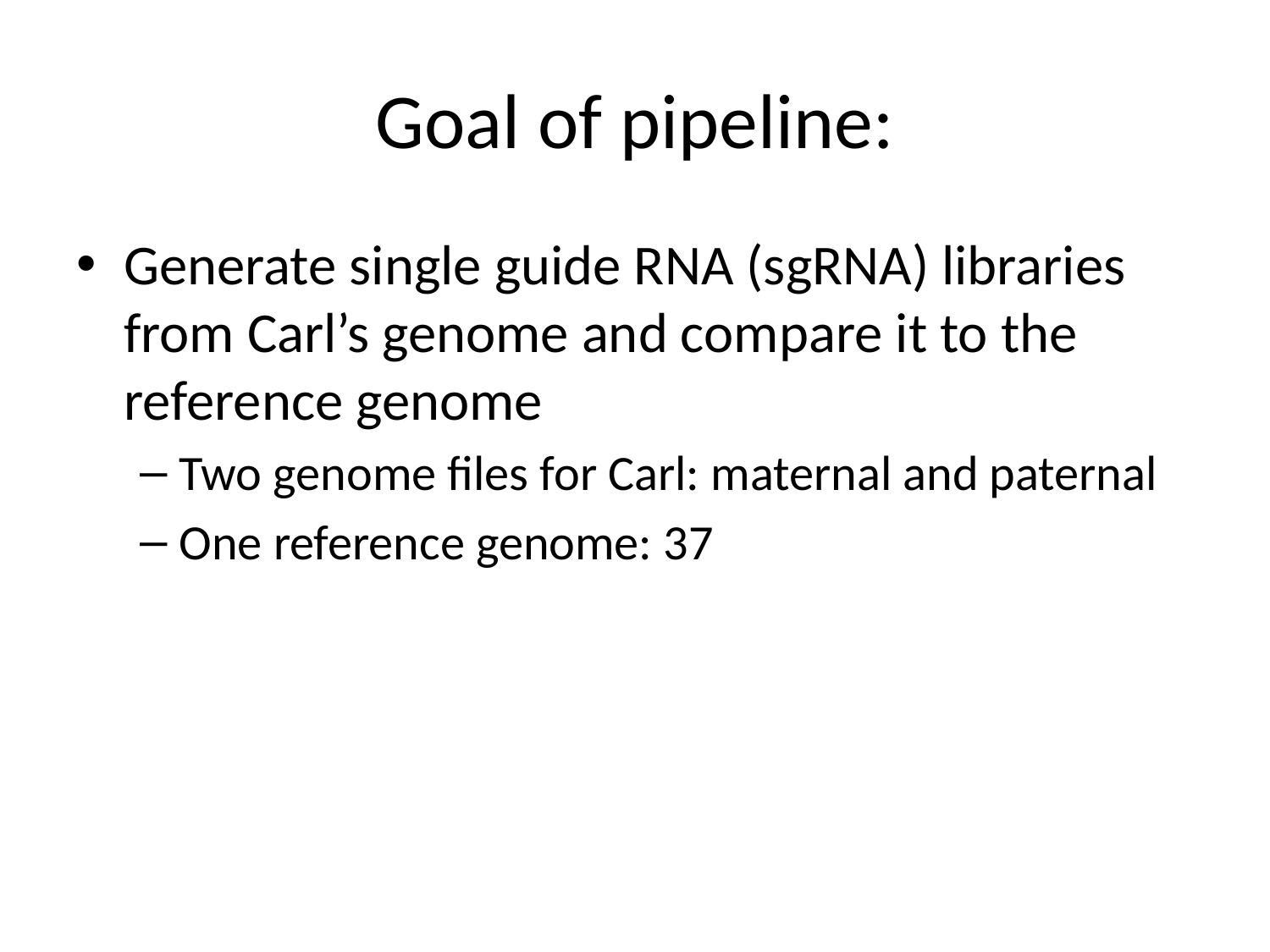

# Goal of pipeline:
Generate single guide RNA (sgRNA) libraries from Carl’s genome and compare it to the reference genome
Two genome files for Carl: maternal and paternal
One reference genome: 37